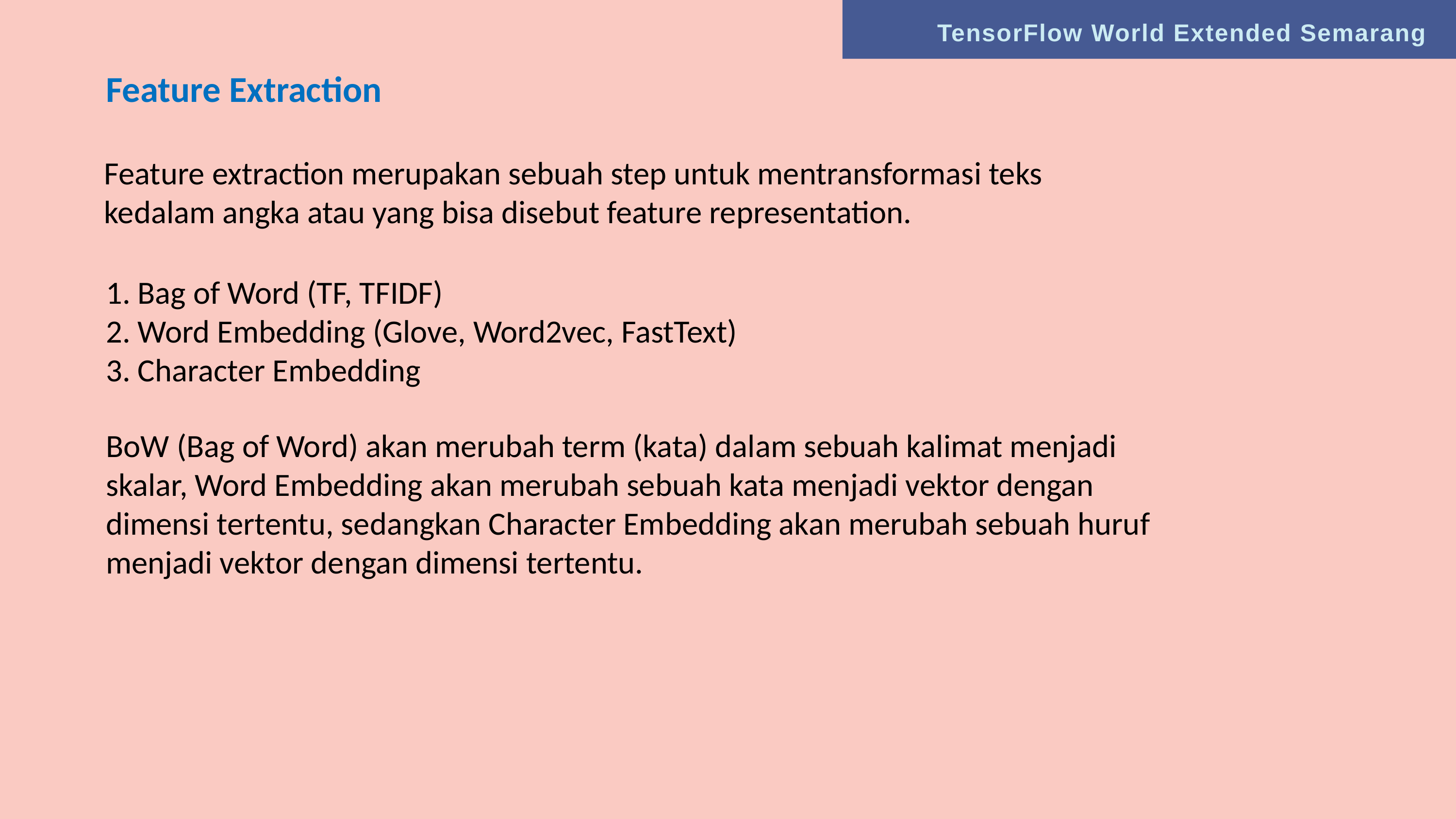

TensorFlow World Extended Semarang
Feature Extraction
Feature extraction merupakan sebuah step untuk mentransformasi teks kedalam angka atau yang bisa disebut feature representation.
1. Bag of Word (TF, TFIDF)
2. Word Embedding (Glove, Word2vec, FastText)
3. Character Embedding
BoW (Bag of Word) akan merubah term (kata) dalam sebuah kalimat menjadi skalar, Word Embedding akan merubah sebuah kata menjadi vektor dengan dimensi tertentu, sedangkan Character Embedding akan merubah sebuah huruf menjadi vektor dengan dimensi tertentu.